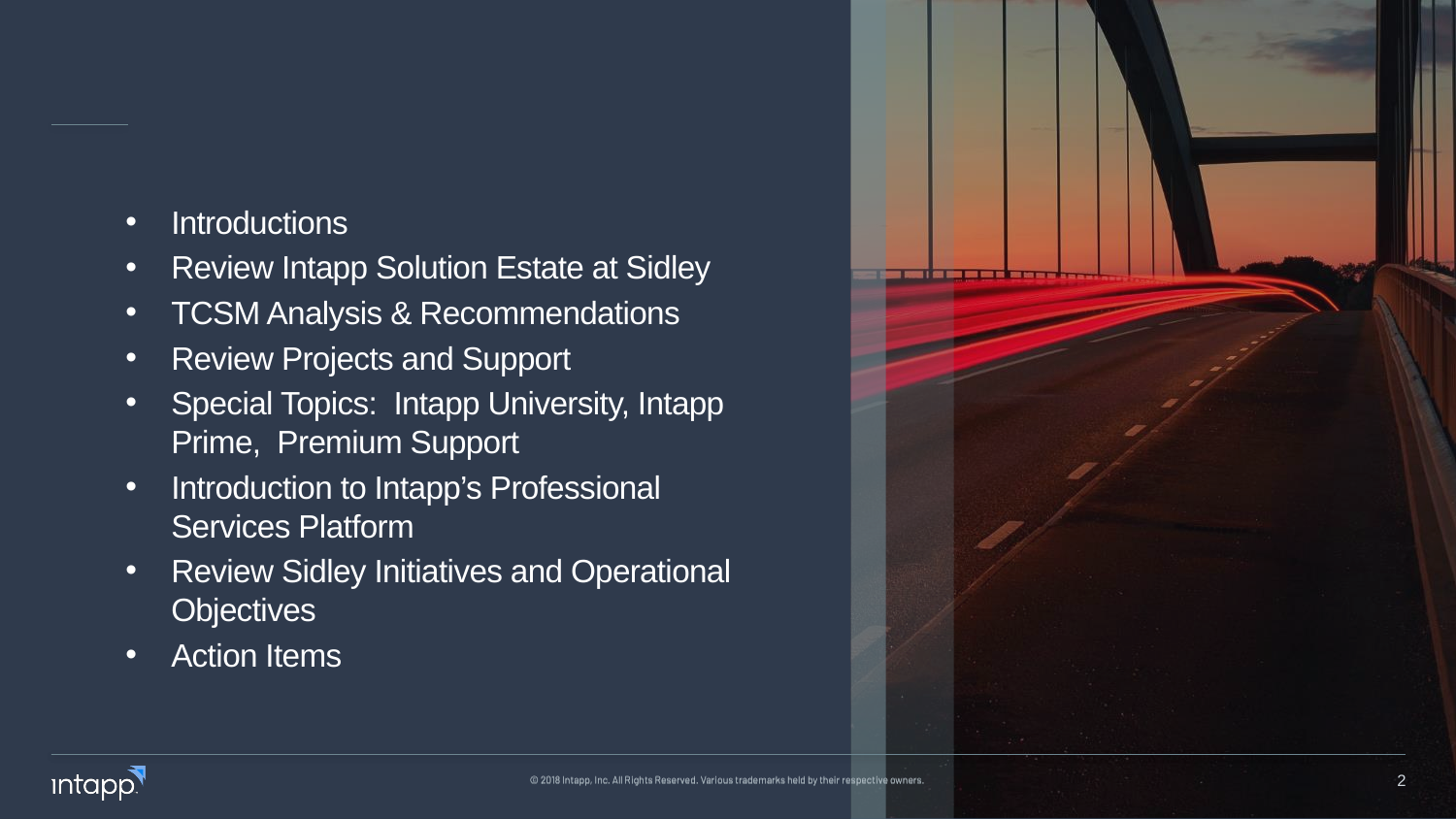

Introductions
Review Intapp Solution Estate at Sidley
TCSM Analysis & Recommendations
Review Projects and Support
Special Topics:  Intapp University, Intapp Prime,  Premium Support
Introduction to Intapp’s Professional Services Platform
Review Sidley Initiatives and Operational Objectives
Action Items

© 2018 Intapp, Inc. All Rights Reserved. Various trademarks held by their respective owners.